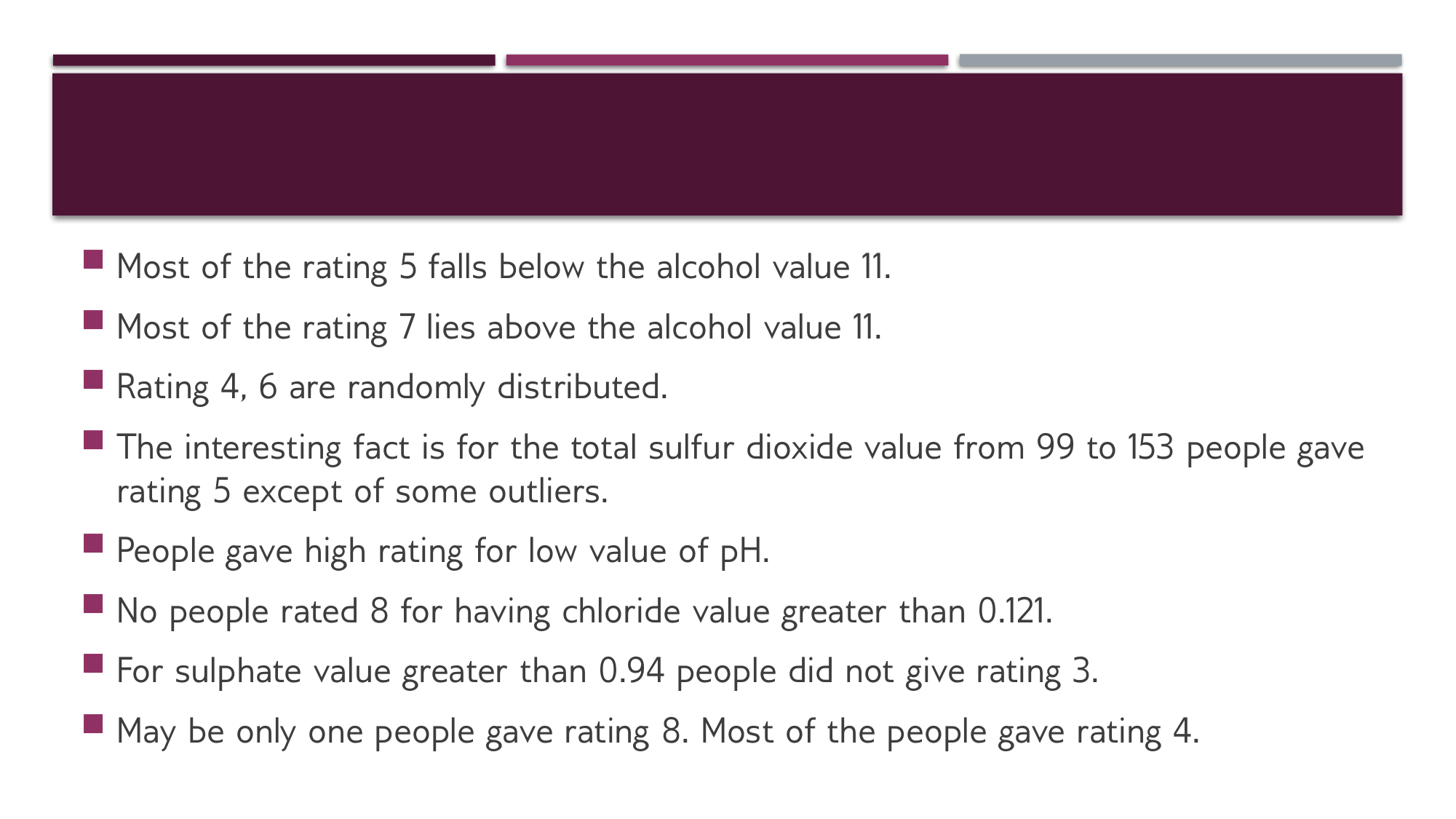

#
Most of the rating 5 falls below the alcohol value 11.
Most of the rating 7 lies above the alcohol value 11.
Rating 4, 6 are randomly distributed.
The interesting fact is for the total sulfur dioxide value from 99 to 153 people gave rating 5 except of some outliers.
People gave high rating for low value of pH.
No people rated 8 for having chloride value greater than 0.121.
For sulphate value greater than 0.94 people did not give rating 3.
May be only one people gave rating 8. Most of the people gave rating 4.